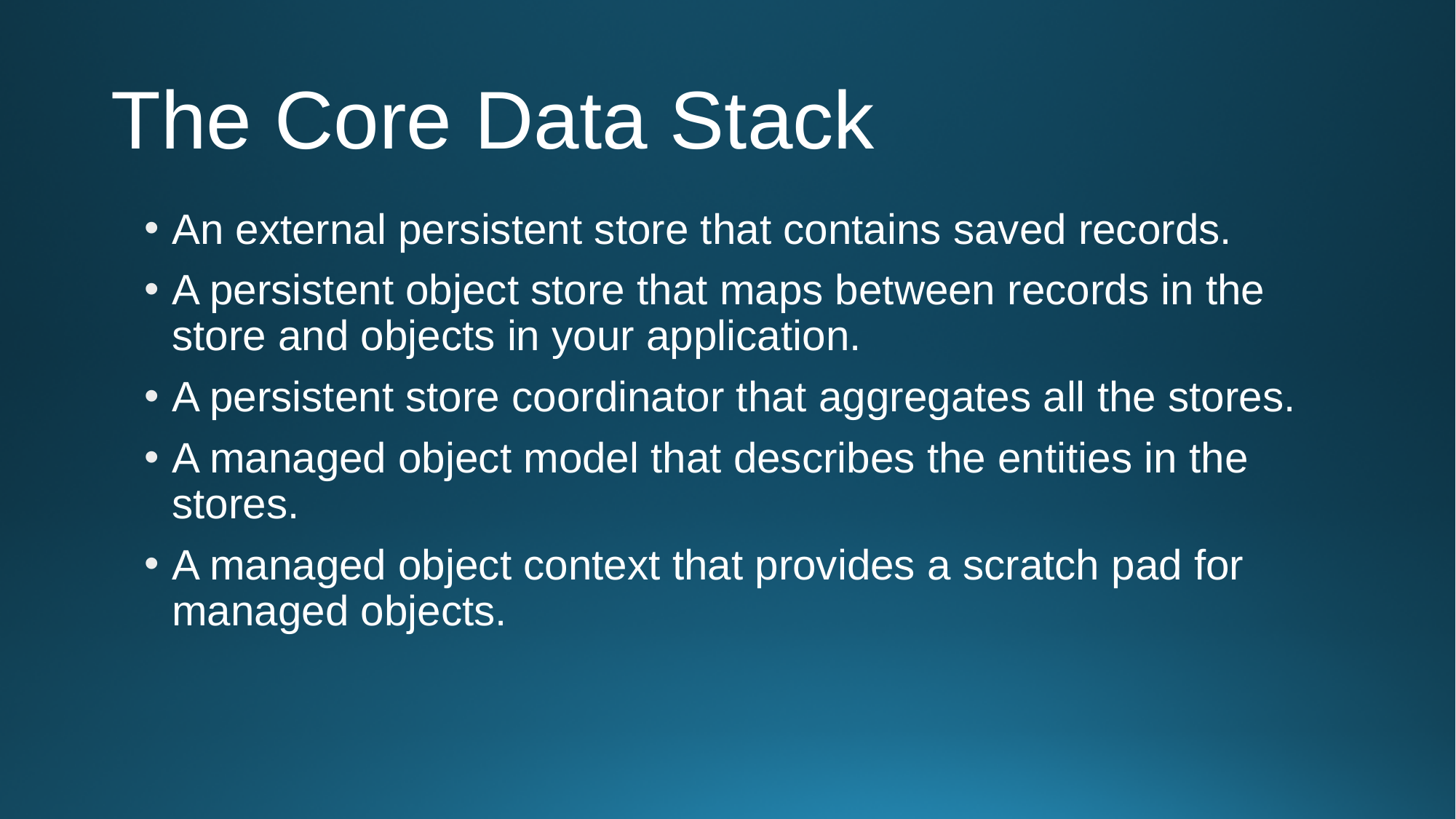

# The Core Data Stack
An external persistent store that contains saved records.
A persistent object store that maps between records in the store and objects in your application.
A persistent store coordinator that aggregates all the stores.
A managed object model that describes the entities in the stores.
A managed object context that provides a scratch pad for managed objects.